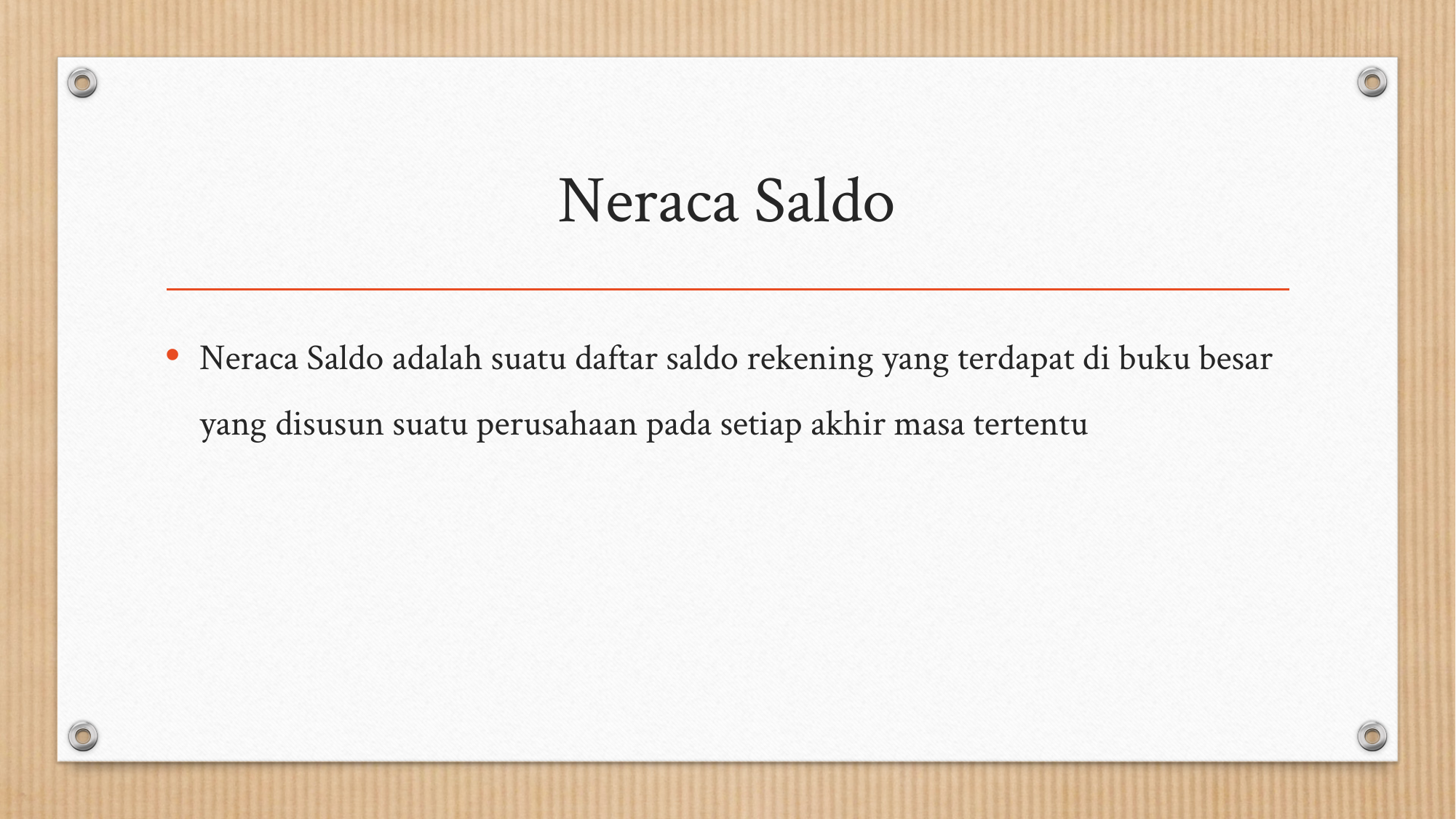

# Neraca Saldo
Neraca Saldo adalah suatu daftar saldo rekening yang terdapat di buku besar yang disusun suatu perusahaan pada setiap akhir masa tertentu